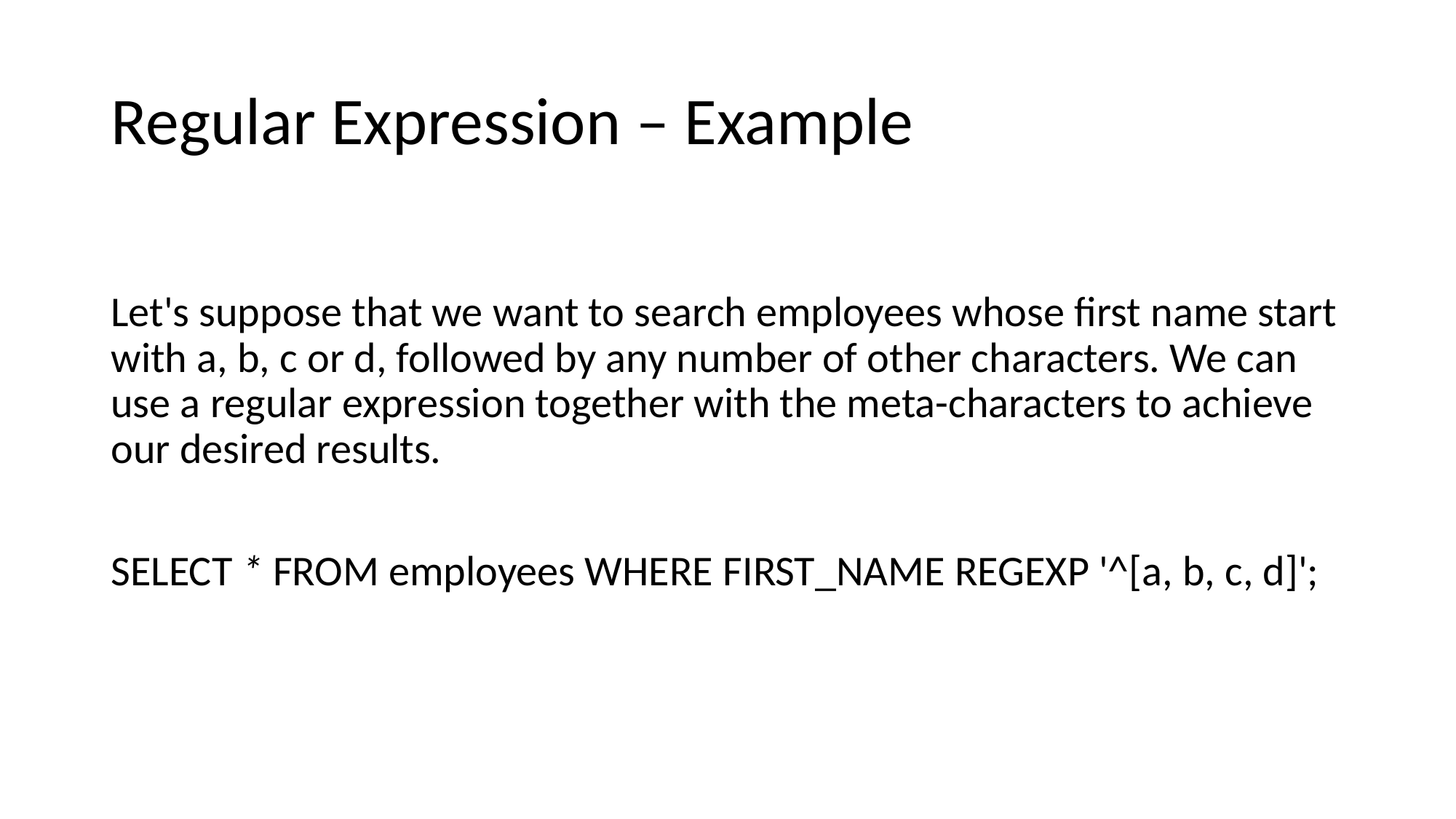

# Regular Expression – Example

Let's suppose that we want to search employees whose first name start with a, b, c or d, followed by any number of other characters. We can use a regular expression together with the meta-characters to achieve our desired results.

SELECT * FROM employees WHERE FIRST_NAME REGEXP '^[a, b, c, d]';